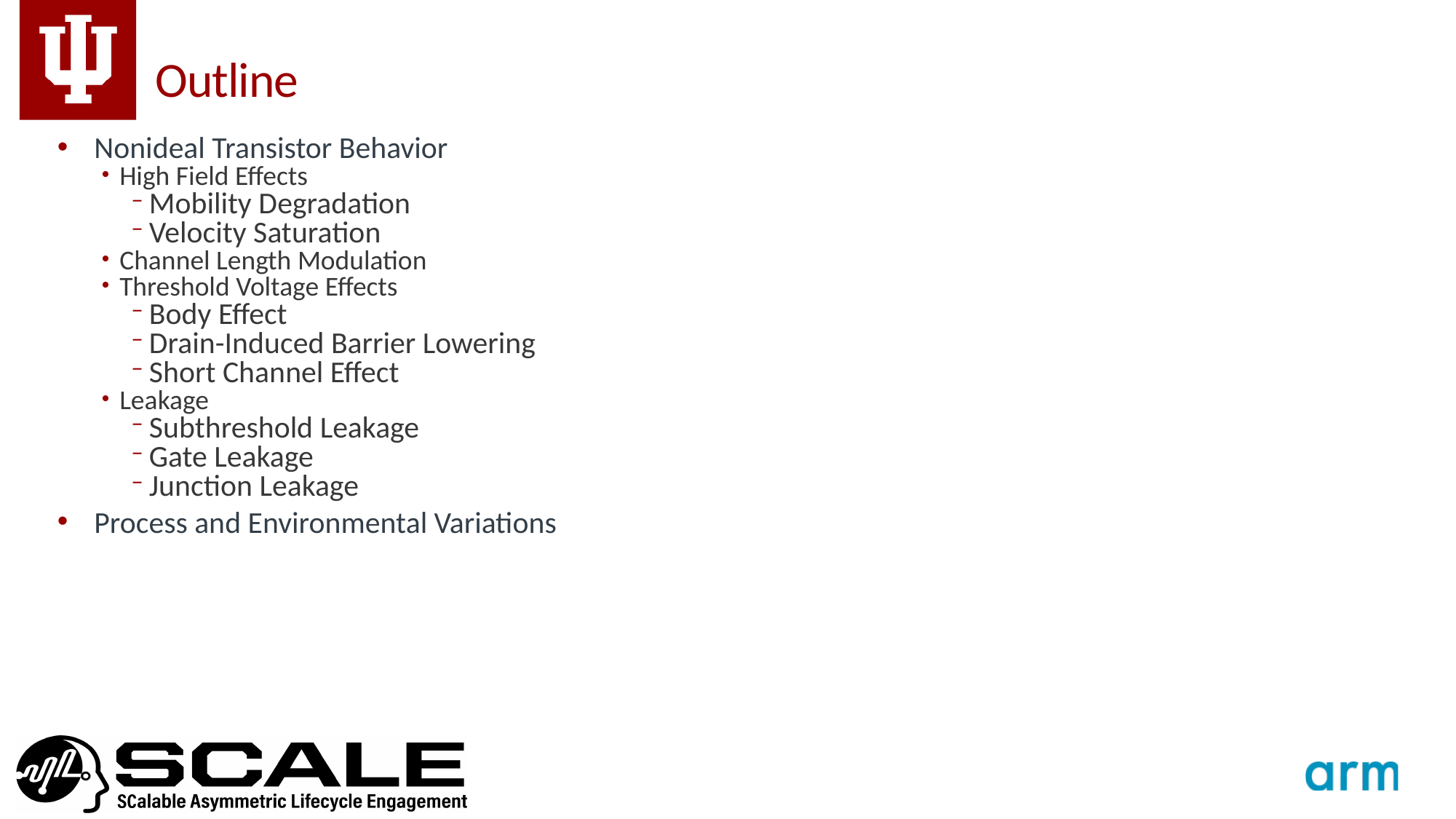

# Outline
Nonideal Transistor Behavior
High Field Effects
Mobility Degradation
Velocity Saturation
Channel Length Modulation
Threshold Voltage Effects
Body Effect
Drain-Induced Barrier Lowering
Short Channel Effect
Leakage
Subthreshold Leakage
Gate Leakage
Junction Leakage
Process and Environmental Variations